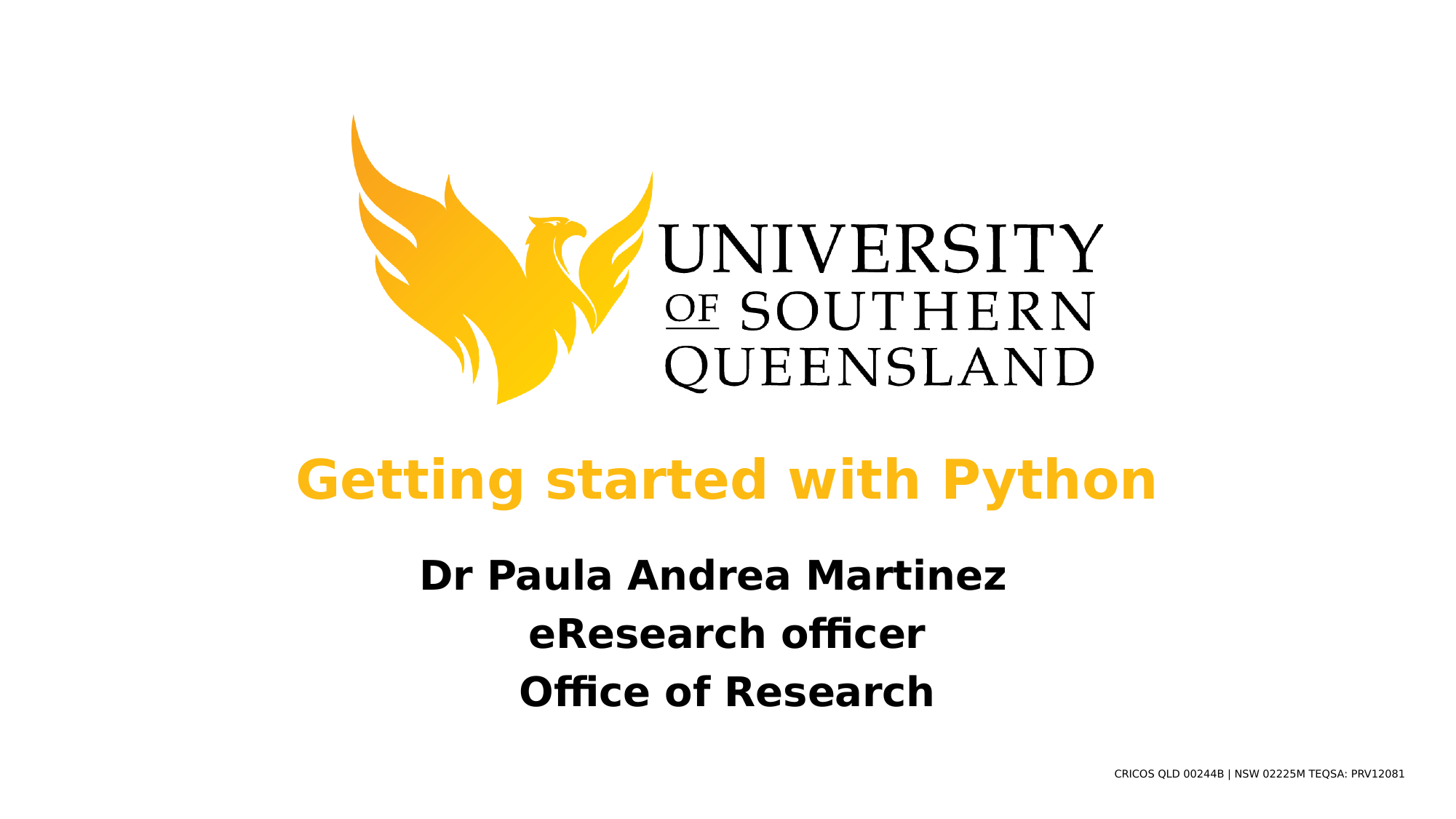

# Getting started with Python
Dr Paula Andrea Martinez
eResearch officer
Office of Research